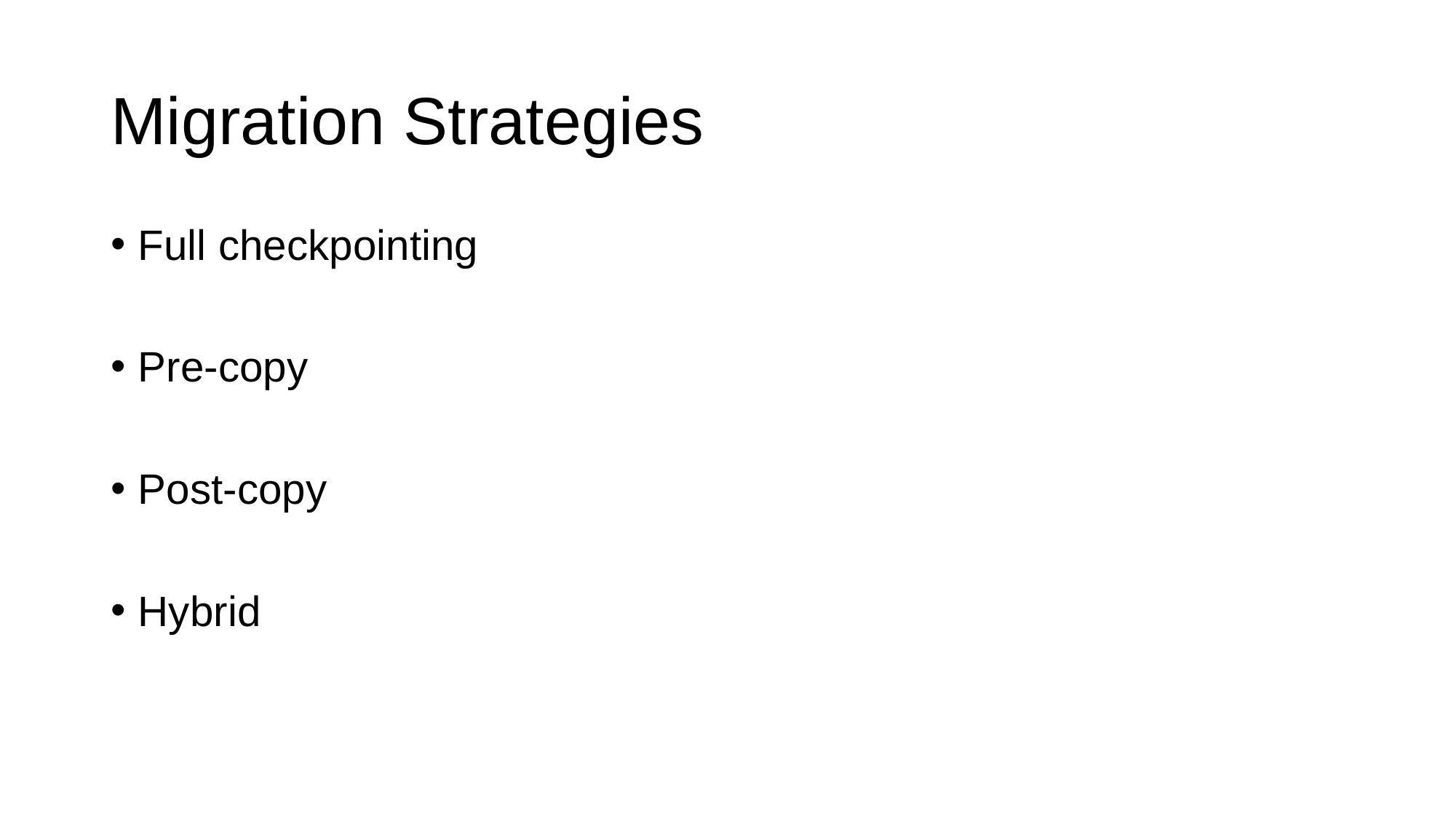

# Migration Strategies
Full checkpointing

Pre-copy

Post-copy

Hybrid